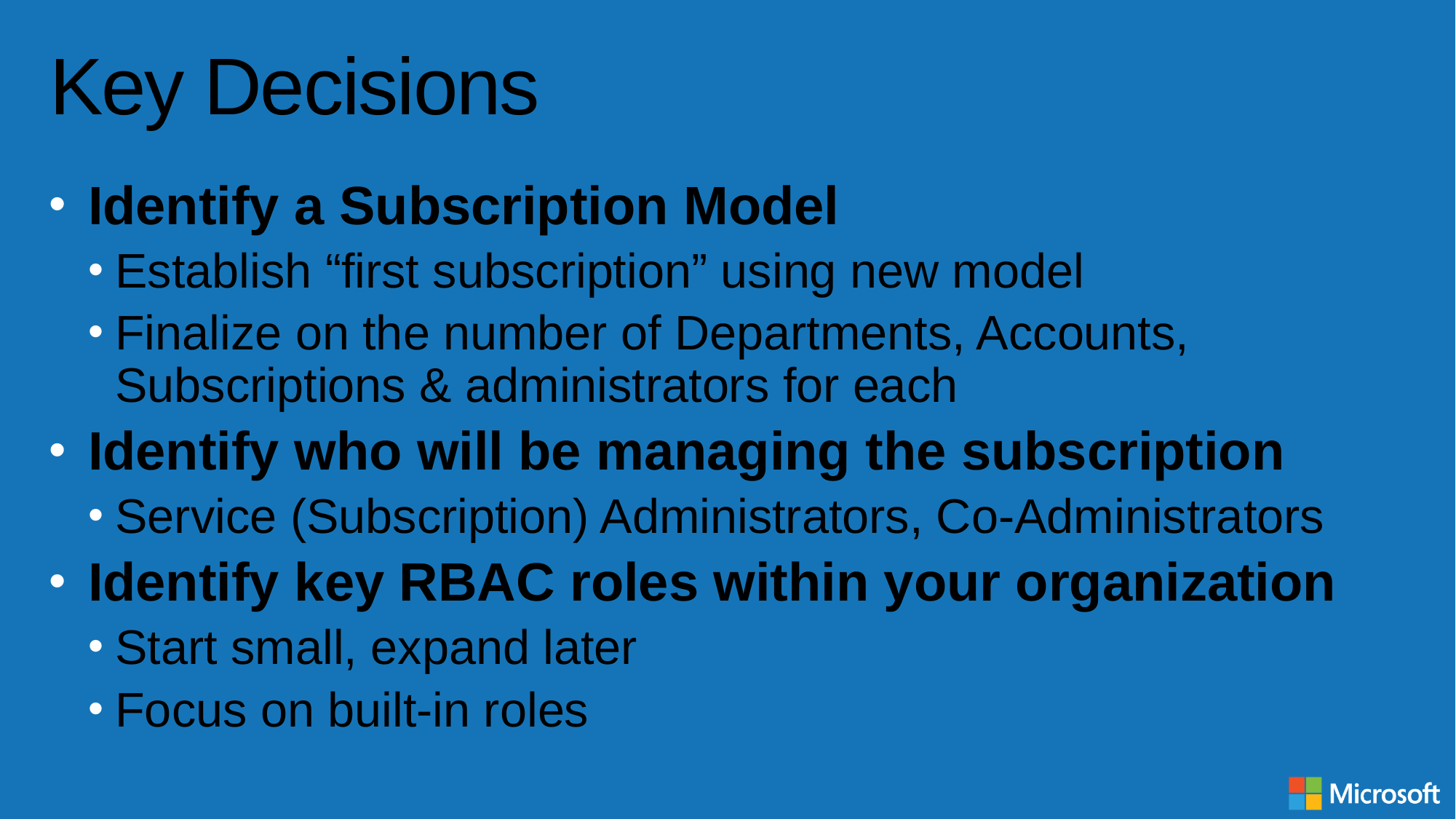

# Key Decisions
Identify a Subscription Model
Establish “first subscription” using new model
Finalize on the number of Departments, Accounts, Subscriptions & administrators for each
Identify who will be managing the subscription
Service (Subscription) Administrators, Co-Administrators
Identify key RBAC roles within your organization
Start small, expand later
Focus on built-in roles